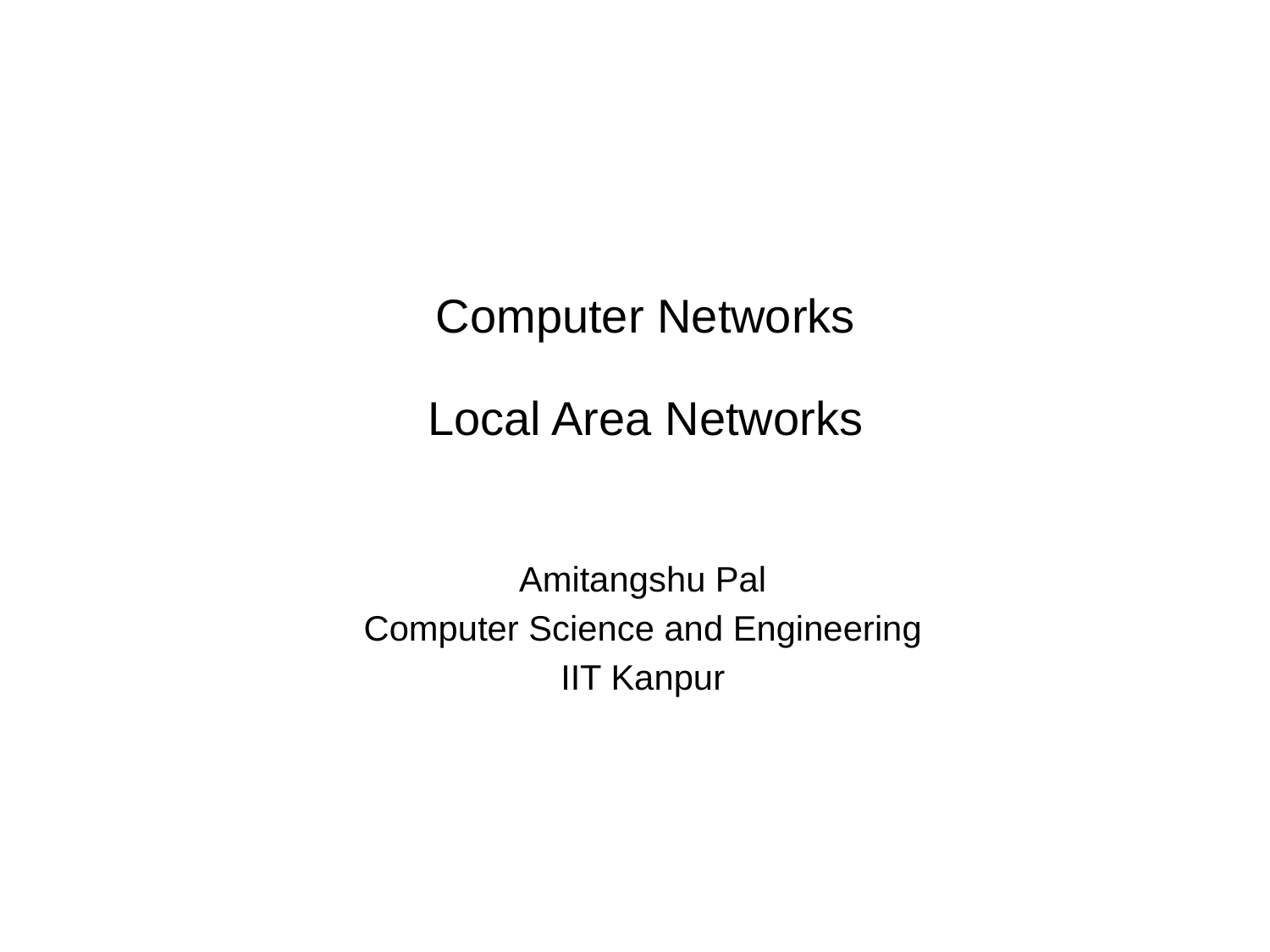

# Computer Networks Local Area Networks
Amitangshu Pal
Computer Science and Engineering
IIT Kanpur